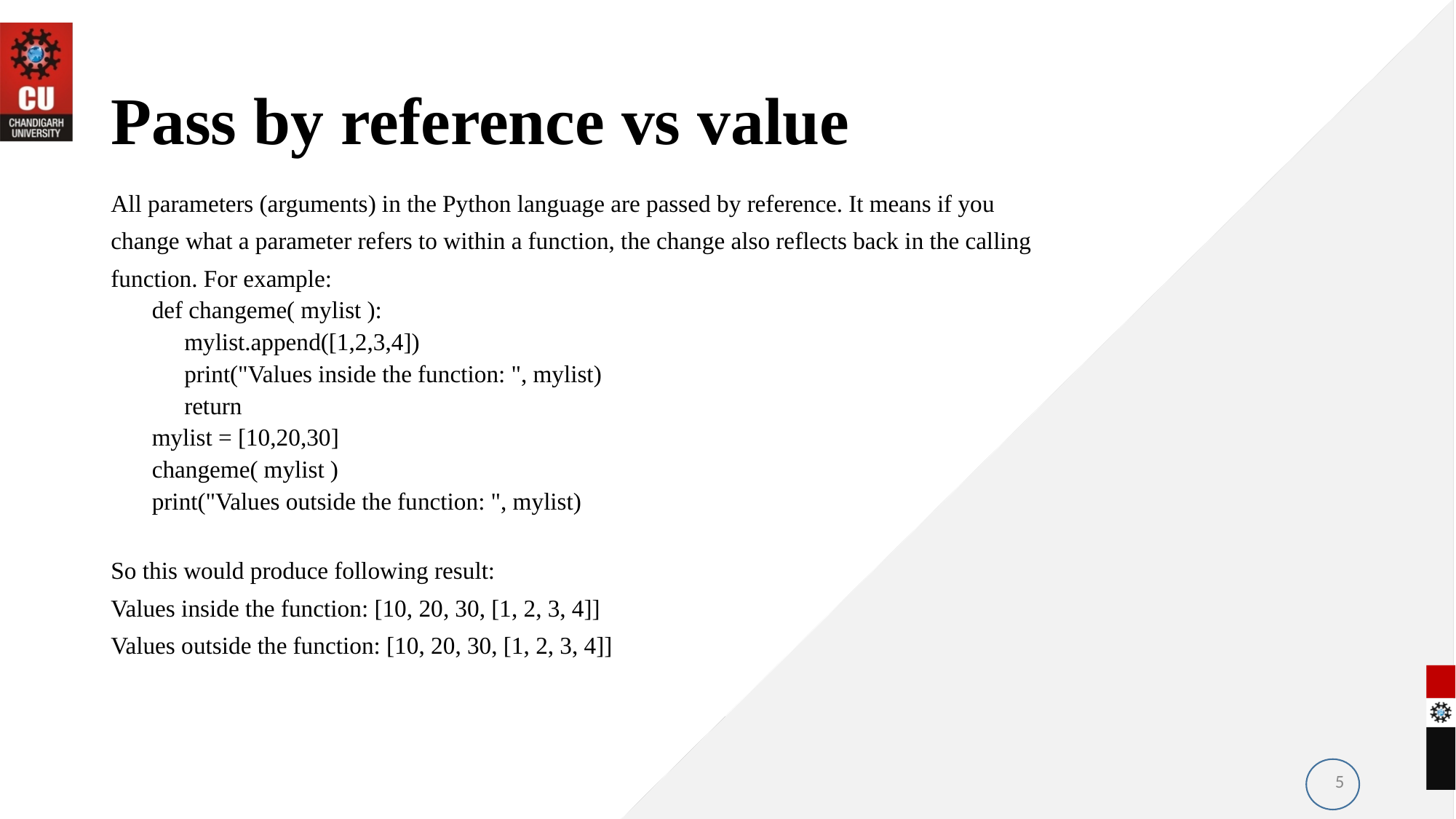

# Pass by reference vs value
All parameters (arguments) in the Python language are passed by reference. It means if you
change what a parameter refers to within a function, the change also reflects back in the calling
function. For example:
def changeme( mylist ):
	  mylist.append([1,2,3,4])
	  print("Values inside the function: ", mylist)
	  return
mylist = [10,20,30]
changeme( mylist )
print("Values outside the function: ", mylist)

So this would produce following result:
Values inside the function: [10, 20, 30, [1, 2, 3, 4]]
Values outside the function: [10, 20, 30, [1, 2, 3, 4]]

5